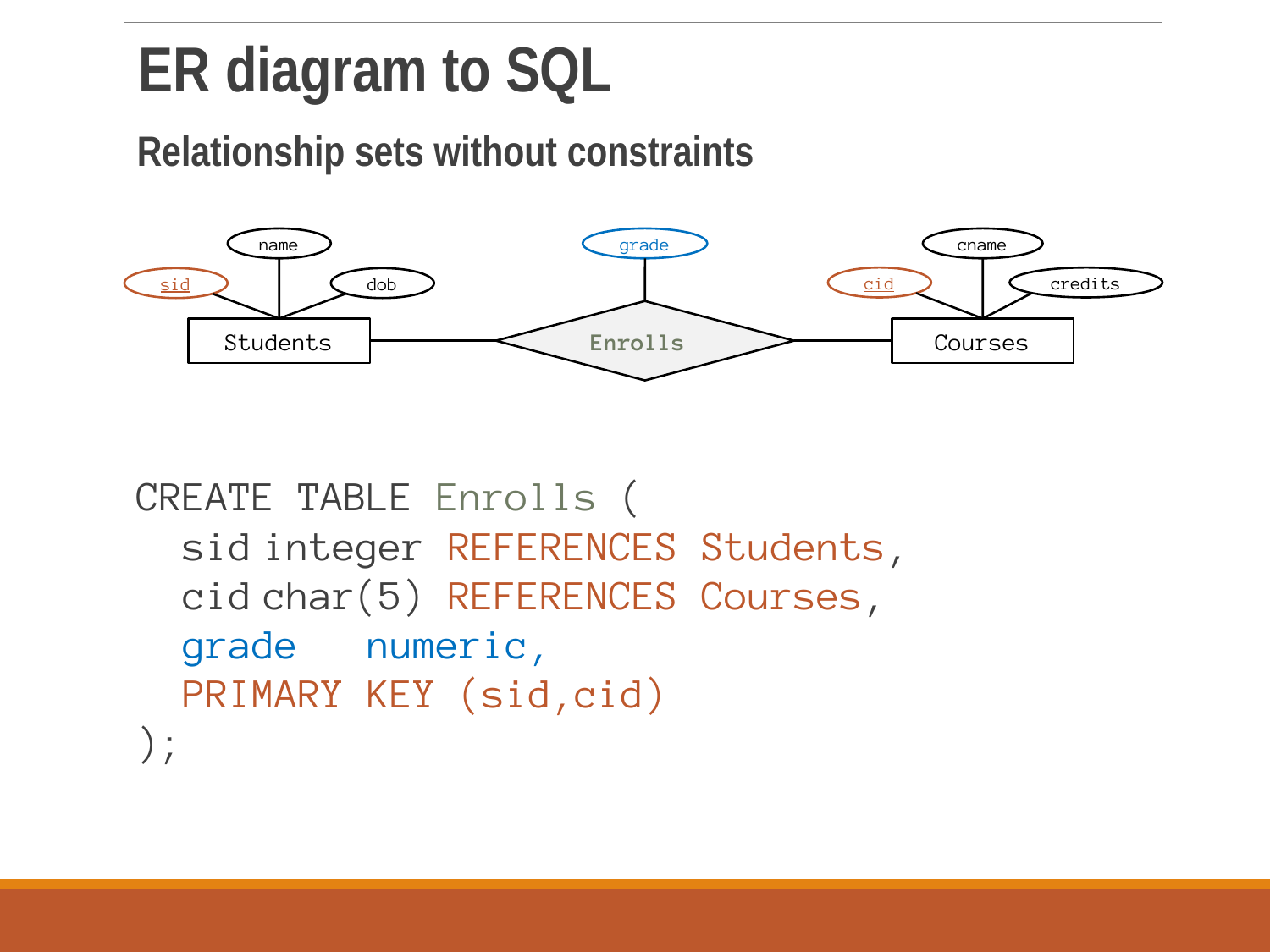

ER diagram to SQL
Relationship sets without constraints

CREATE TABLE Enrolls (
  sid	integer REFERENCES Students,
  cid	char(5) REFERENCES Courses,
  grade   numeric,
  PRIMARY KEY (sid,cid)
);
name
grade
cname
cid
credits
sid
dob
Enrolls
Students
Courses